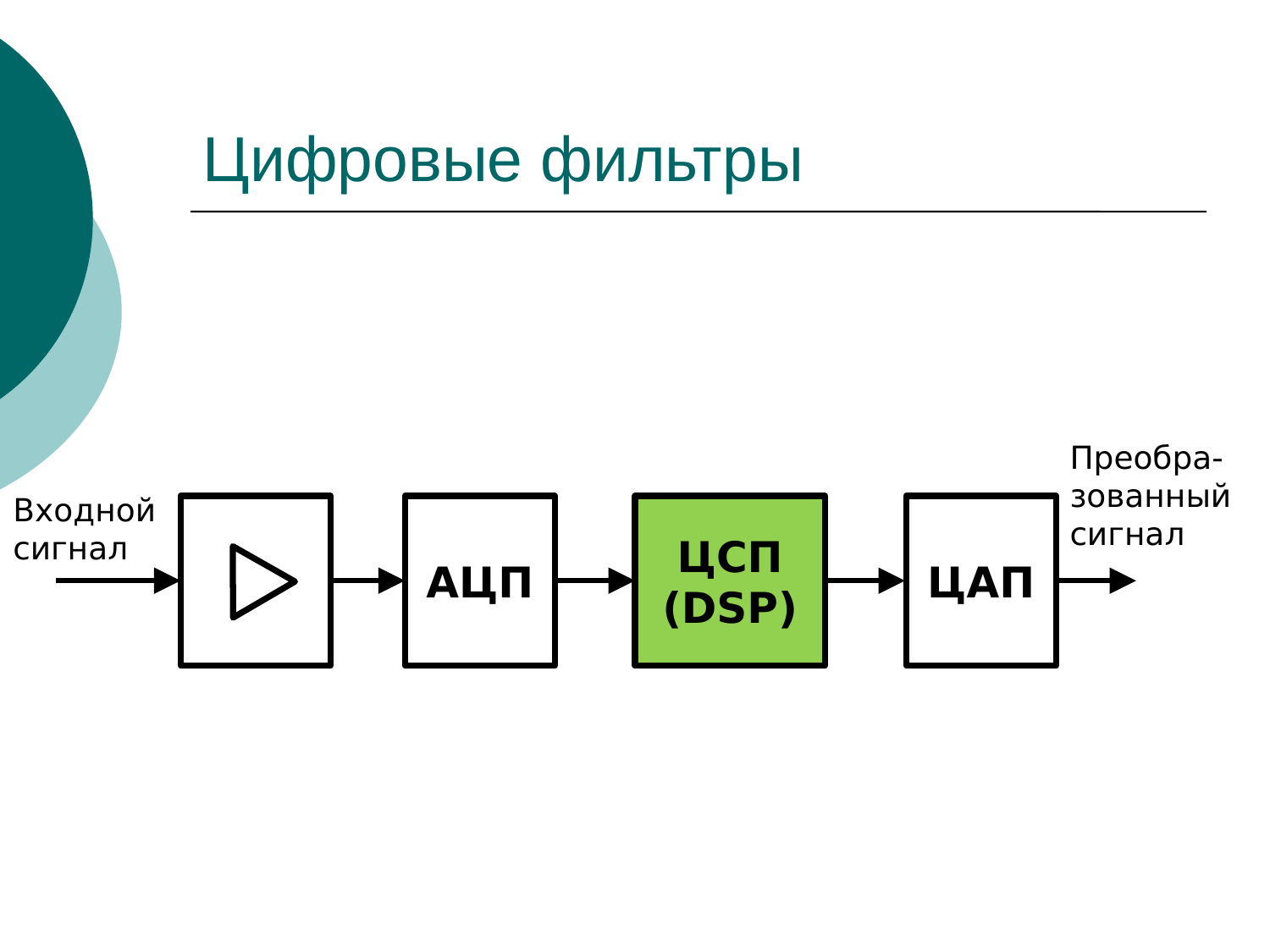

# Цифровые фильтры
Преобра-
зованный сигнал
Входной сигнал

АЦП
ЦСП
(DSP)
ЦАП